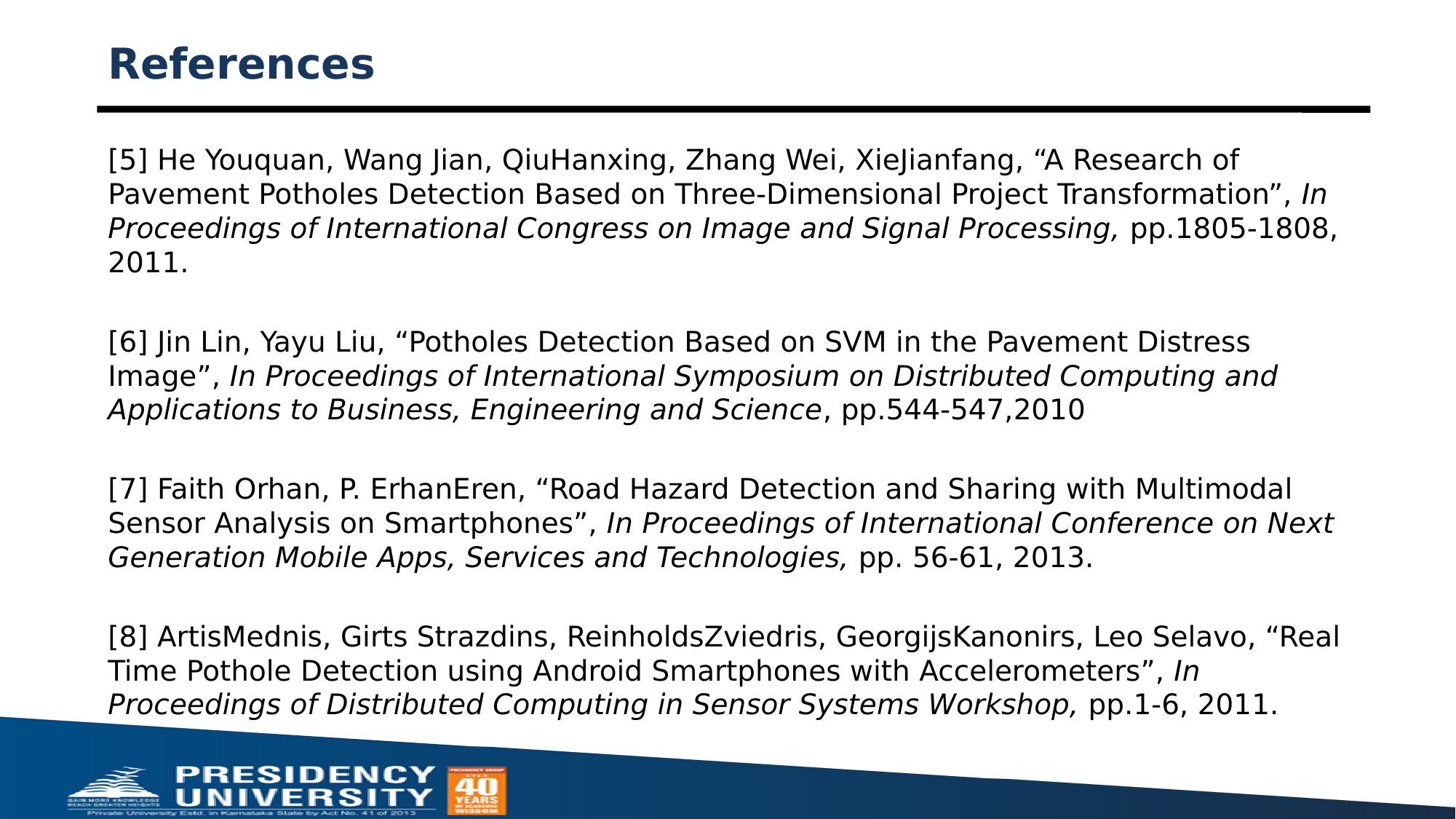

# References
[5] He Youquan, Wang Jian, QiuHanxing, Zhang Wei, XieJianfang, “A Research of Pavement Potholes Detection Based on Three-Dimensional Project Transformation”, In Proceedings of International Congress on Image and Signal Processing, pp.1805-1808, 2011.

[6] Jin Lin, Yayu Liu, “Potholes Detection Based on SVM in the Pavement Distress Image”, In Proceedings of International Symposium on Distributed Computing and Applications to Business, Engineering and Science, pp.544-547,2010

[7] Faith Orhan, P. ErhanEren, “Road Hazard Detection and Sharing with Multimodal Sensor Analysis on Smartphones”, In Proceedings of International Conference on Next Generation Mobile Apps, Services and Technologies, pp. 56-61, 2013.

[8] ArtisMednis, Girts Strazdins, ReinholdsZviedris, GeorgijsKanonirs, Leo Selavo, “Real Time Pothole Detection using Android Smartphones with Accelerometers”, In Proceedings of Distributed Computing in Sensor Systems Workshop, pp.1-6, 2011.